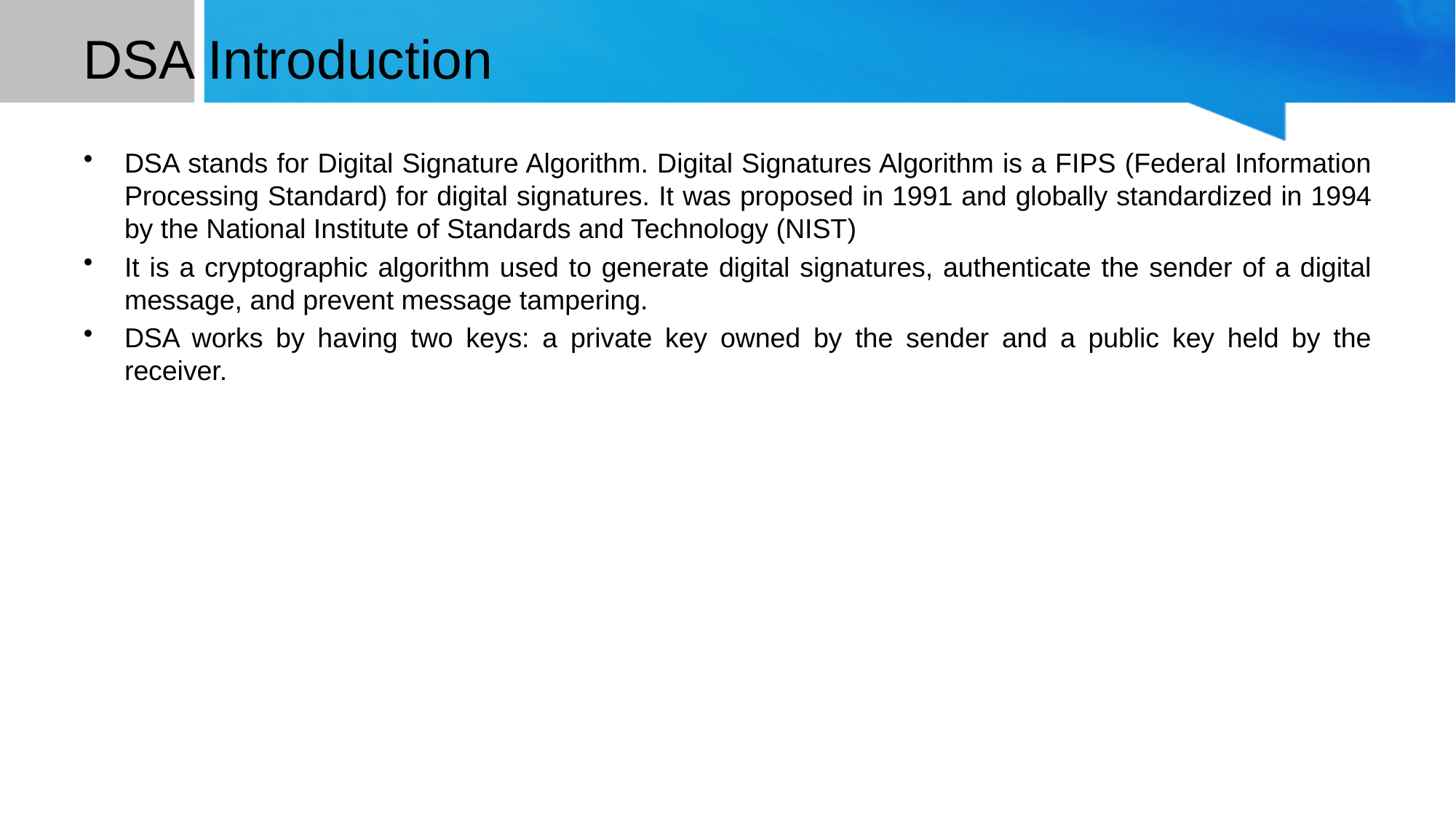

# DSA Introduction
DSA stands for Digital Signature Algorithm. Digital Signatures Algorithm is a FIPS (Federal Information Processing Standard) for digital signatures. It was proposed in 1991 and globally standardized in 1994 by the National Institute of Standards and Technology (NIST)
It is a cryptographic algorithm used to generate digital signatures, authenticate the sender of a digital message, and prevent message tampering.
DSA works by having two keys: a private key owned by the sender and a public key held by the receiver.
10